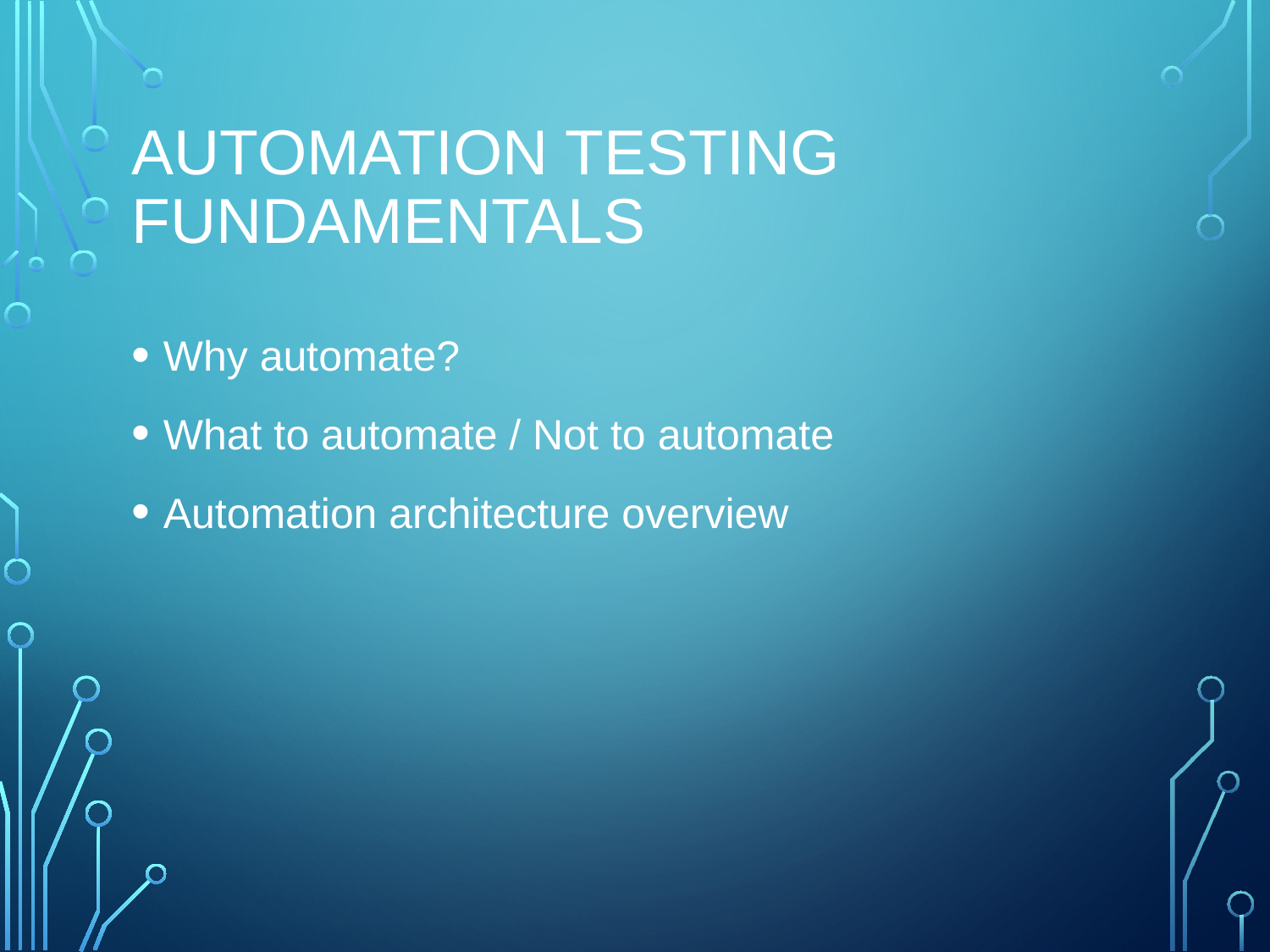

# Automation Testing Fundamentals
Why automate?
What to automate / Not to automate
Automation architecture overview